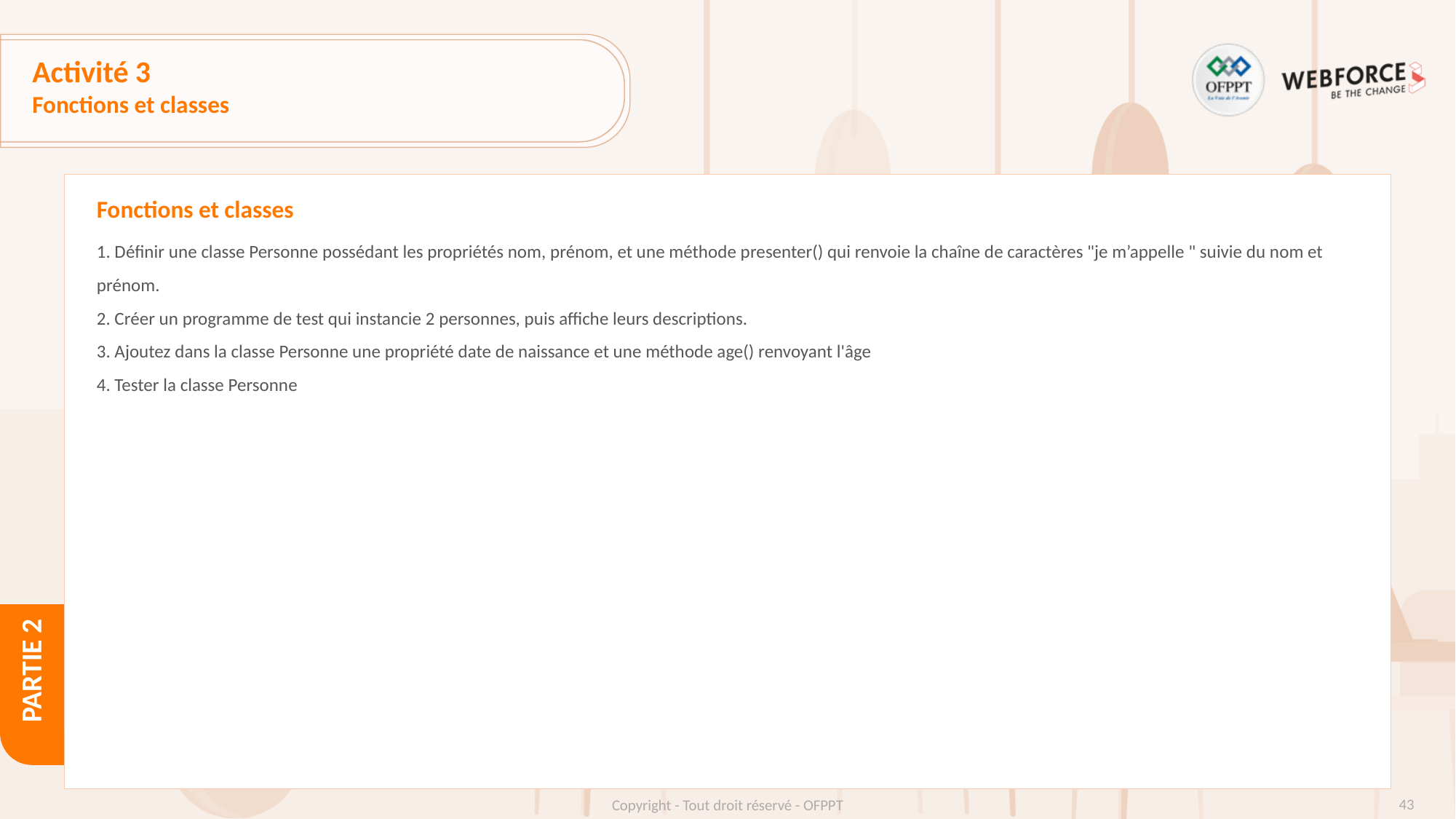

# Activité 3
Fonctions et classes
Fonctions et classes
1. Définir une classe Personne possédant les propriétés nom, prénom, et une méthode presenter() qui renvoie la chaîne de caractères "je m’appelle " suivie du nom et
prénom.
2. Créer un programme de test qui instancie 2 personnes, puis affiche leurs descriptions.
3. Ajoutez dans la classe Personne une propriété date de naissance et une méthode age() renvoyant l'âge
4. Tester la classe Personne